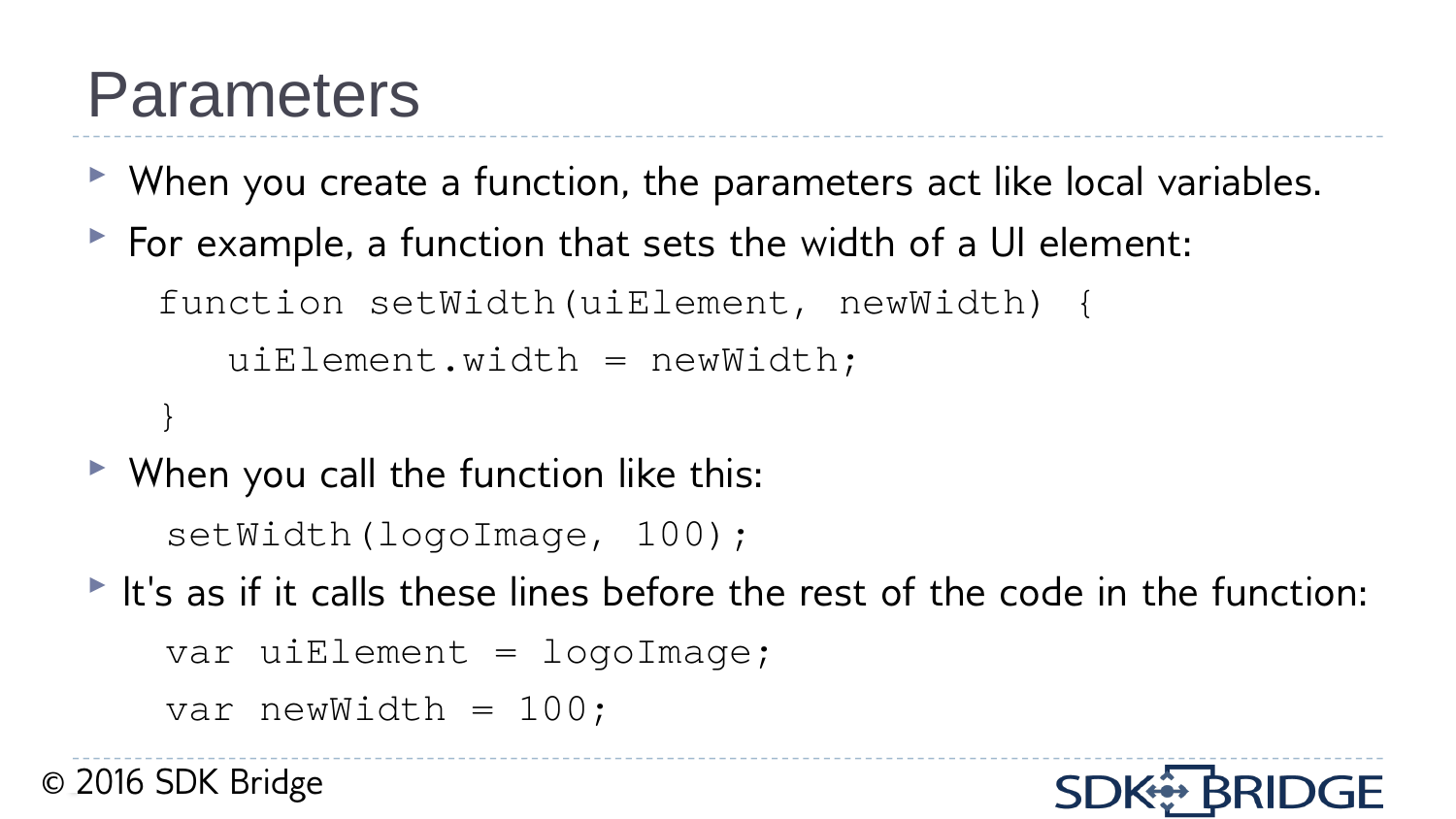

# Parameters
When you create a function, the parameters act like local variables.
For example, a function that sets the width of a UI element:
function setWidth(uiElement, newWidth) {
   uiElement.width = newWidth;
}
When you call the function like this:
setWidth(logoImage, 100);
It's as if it calls these lines before the rest of the code in the function:
var uiElement = logoImage;
var newWidth = 100;